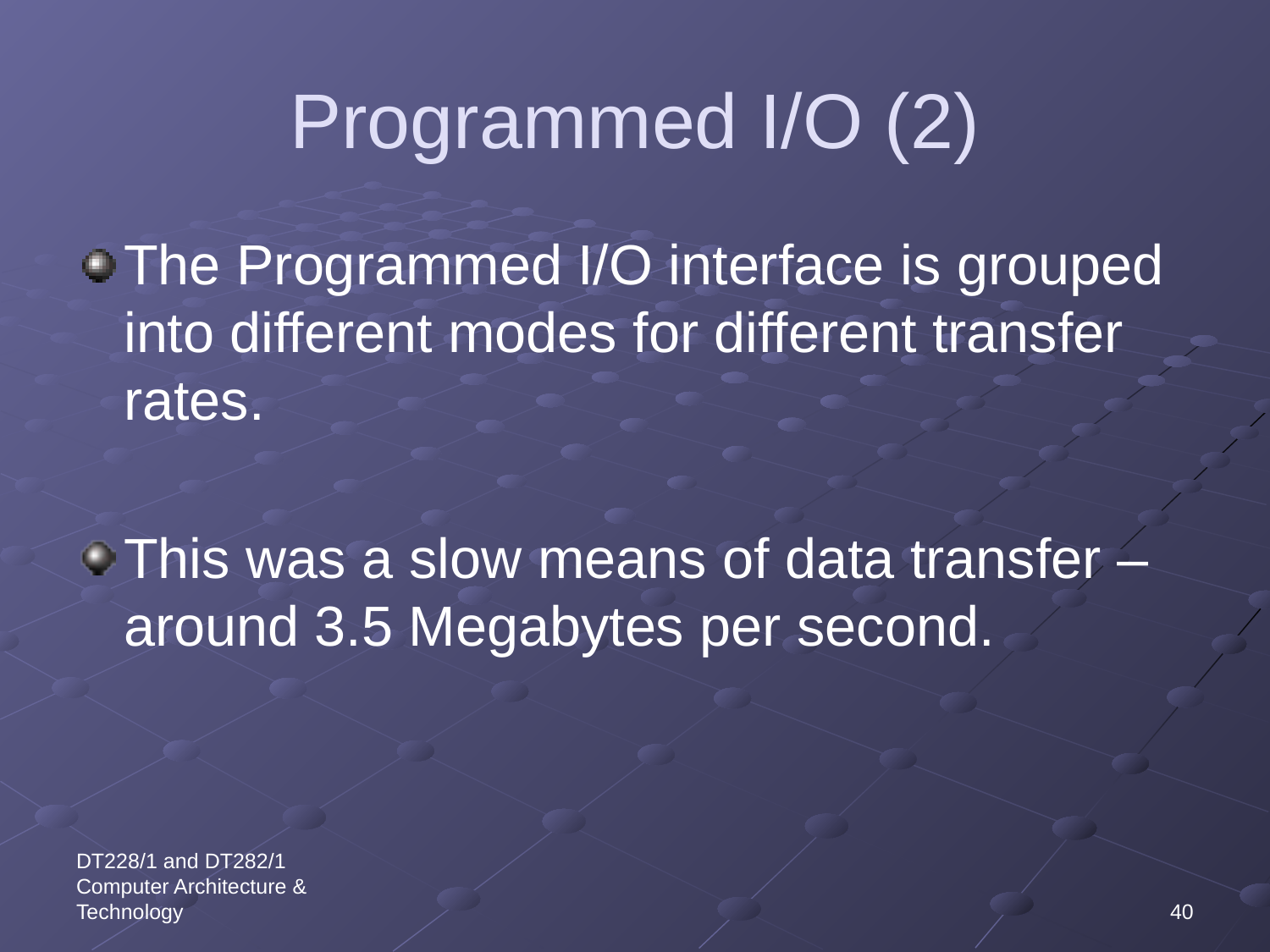

# Programmed I/O (2)
The Programmed I/O interface is grouped into different modes for different transfer rates.

This was a slow means of data transfer – around 3.5 Megabytes per second.
DT228/1 and DT282/1 Computer Architecture & Technology
40